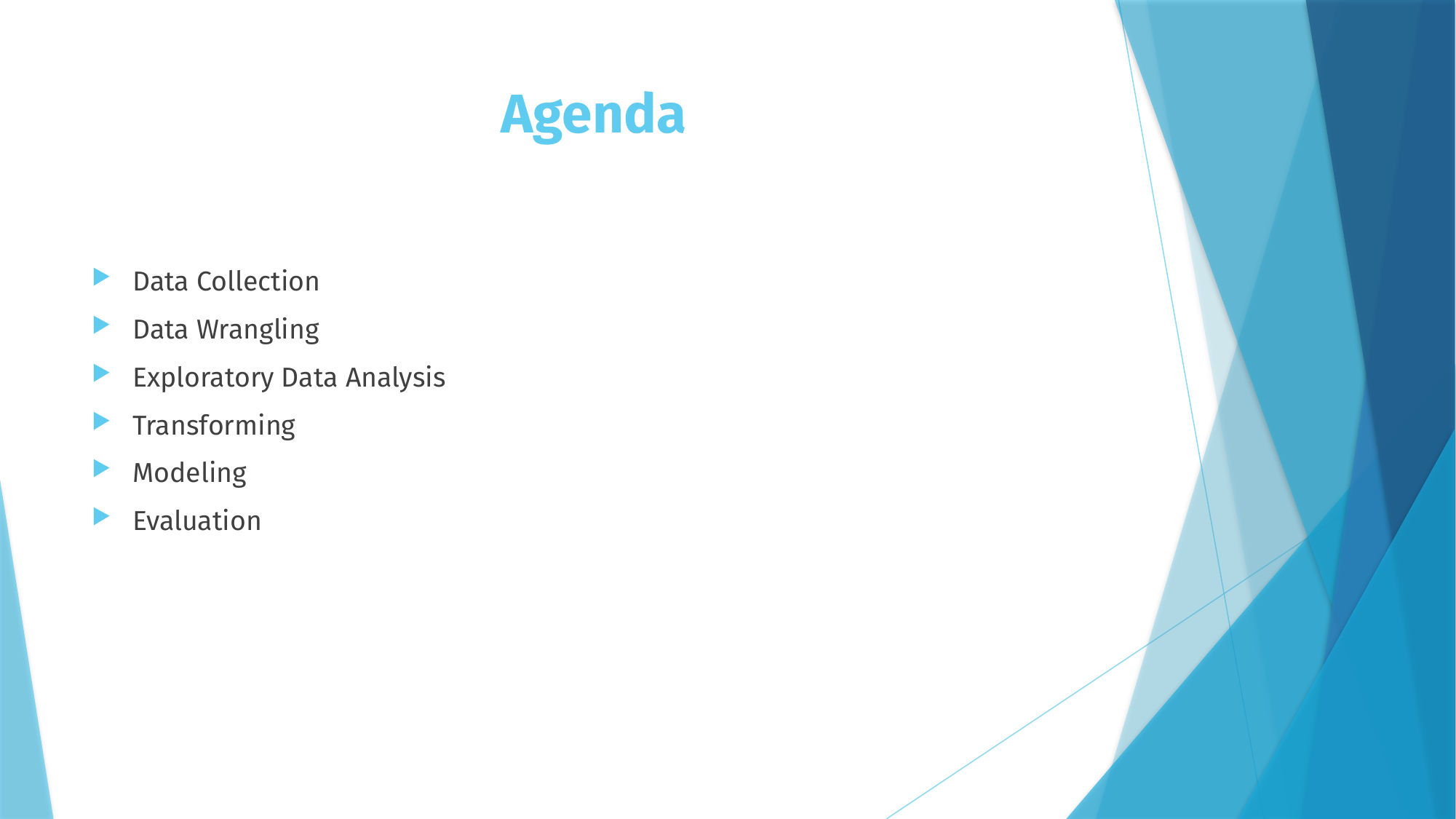

# Agenda
Data Collection
Data Wrangling
Exploratory Data Analysis
Transforming
Modeling
Evaluation